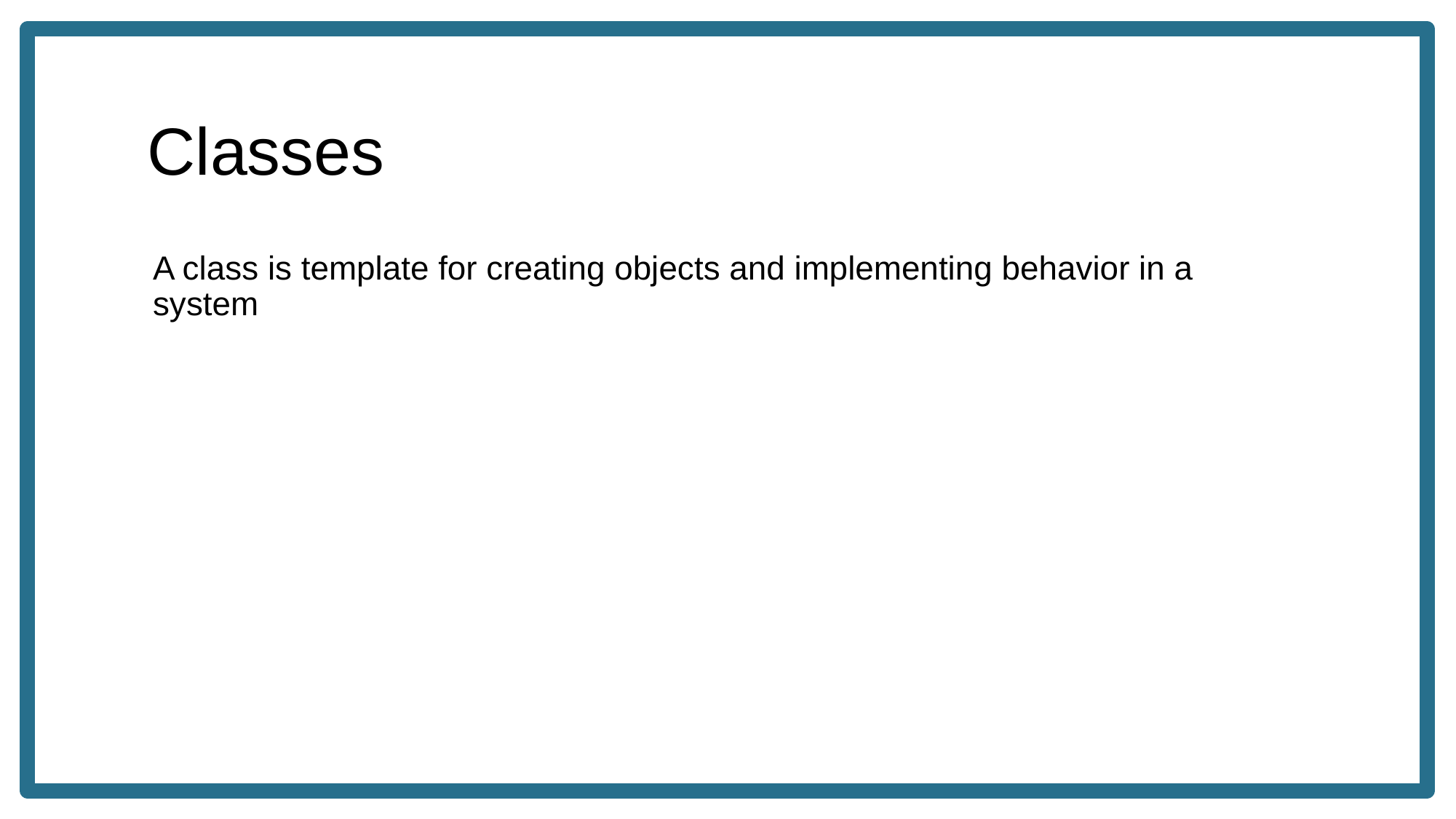

# Classes
A class is template for creating objects and implementing behavior in a system